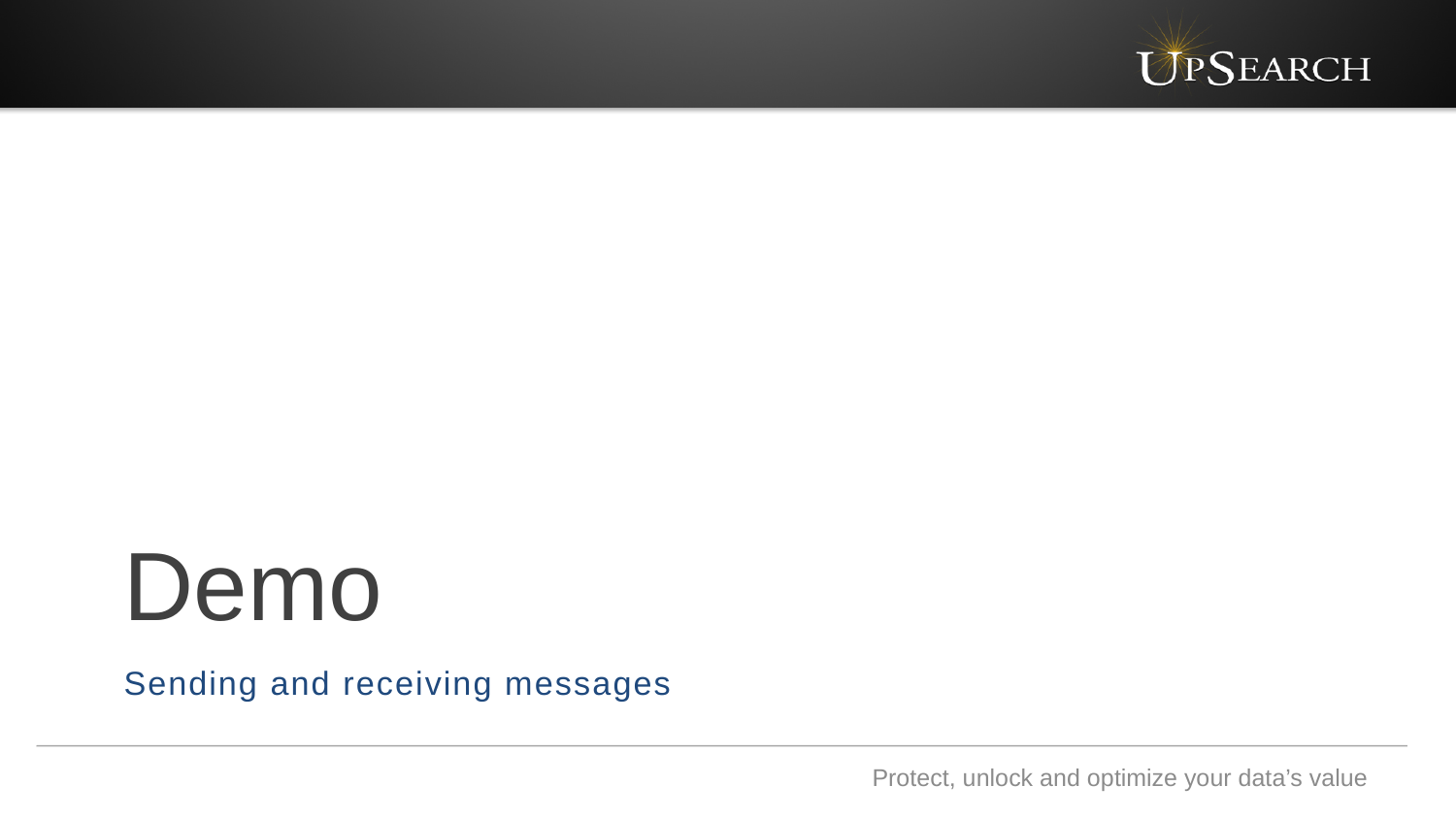

# Demo
Sending and receiving messages
Protect, unlock and optimize your data’s value